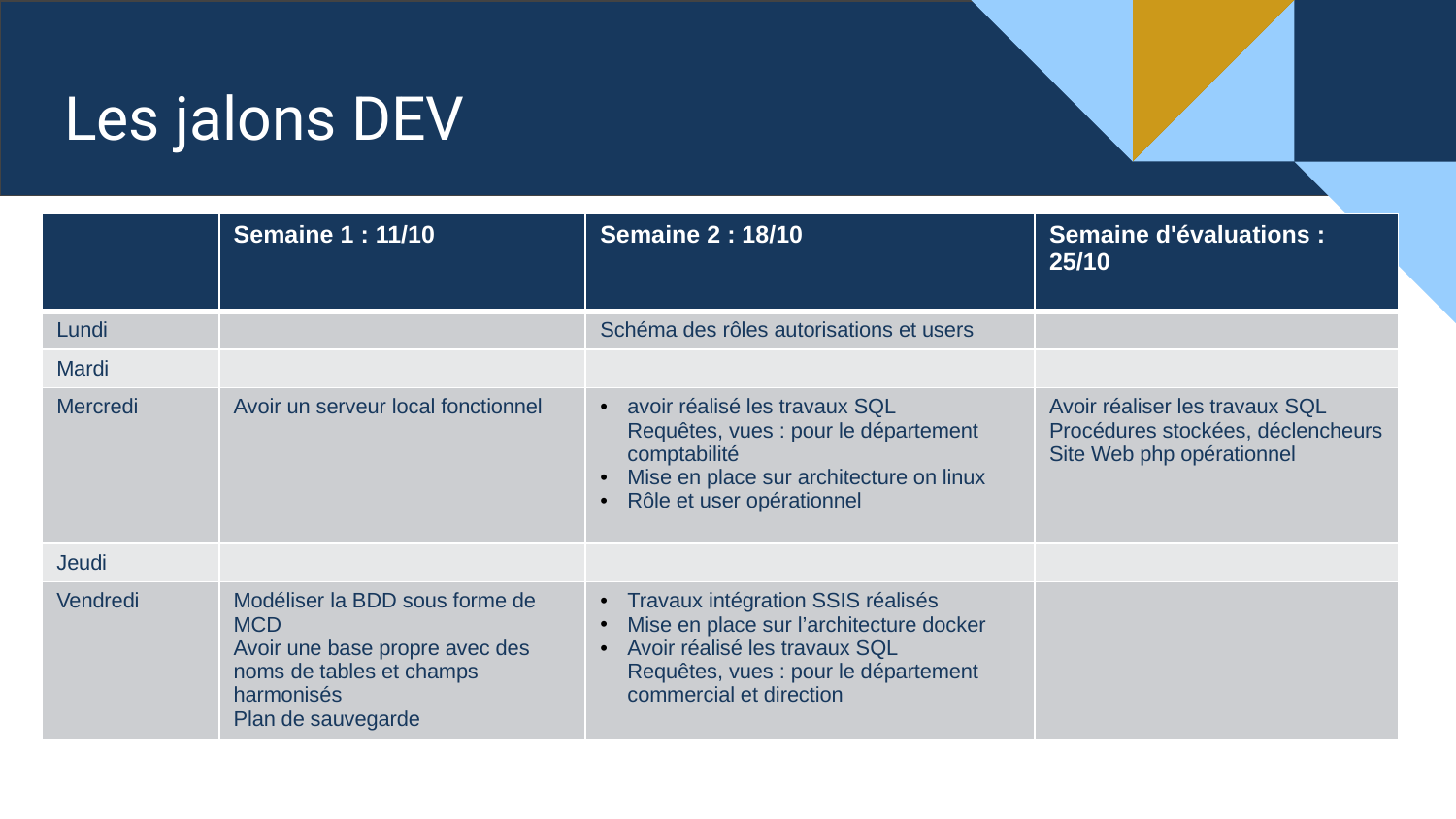

# Les jalons DEV
|  | Semaine 1 : 11/10 | Semaine 2 : 18/10 | Semaine d'évaluations : 25/10 |
| --- | --- | --- | --- |
| Lundi |  | Schéma des rôles autorisations et users |  |
| Mardi |  |  |  |
| Mercredi | Avoir un serveur local fonctionnel | avoir réalisé les travaux SQL Requêtes, vues : pour le département comptabilité Mise en place sur architecture on linux Rôle et user opérationnel | Avoir réaliser les travaux SQL Procédures stockées, déclencheurs Site Web php opérationnel |
| Jeudi |  |  |  |
| Vendredi | Modéliser la BDD sous forme de MCD Avoir une base propre avec des noms de tables et champs harmonisés Plan de sauvegarde | Travaux intégration SSIS réalisés Mise en place sur l’architecture docker Avoir réalisé les travaux SQL Requêtes, vues : pour le département commercial et direction |  |